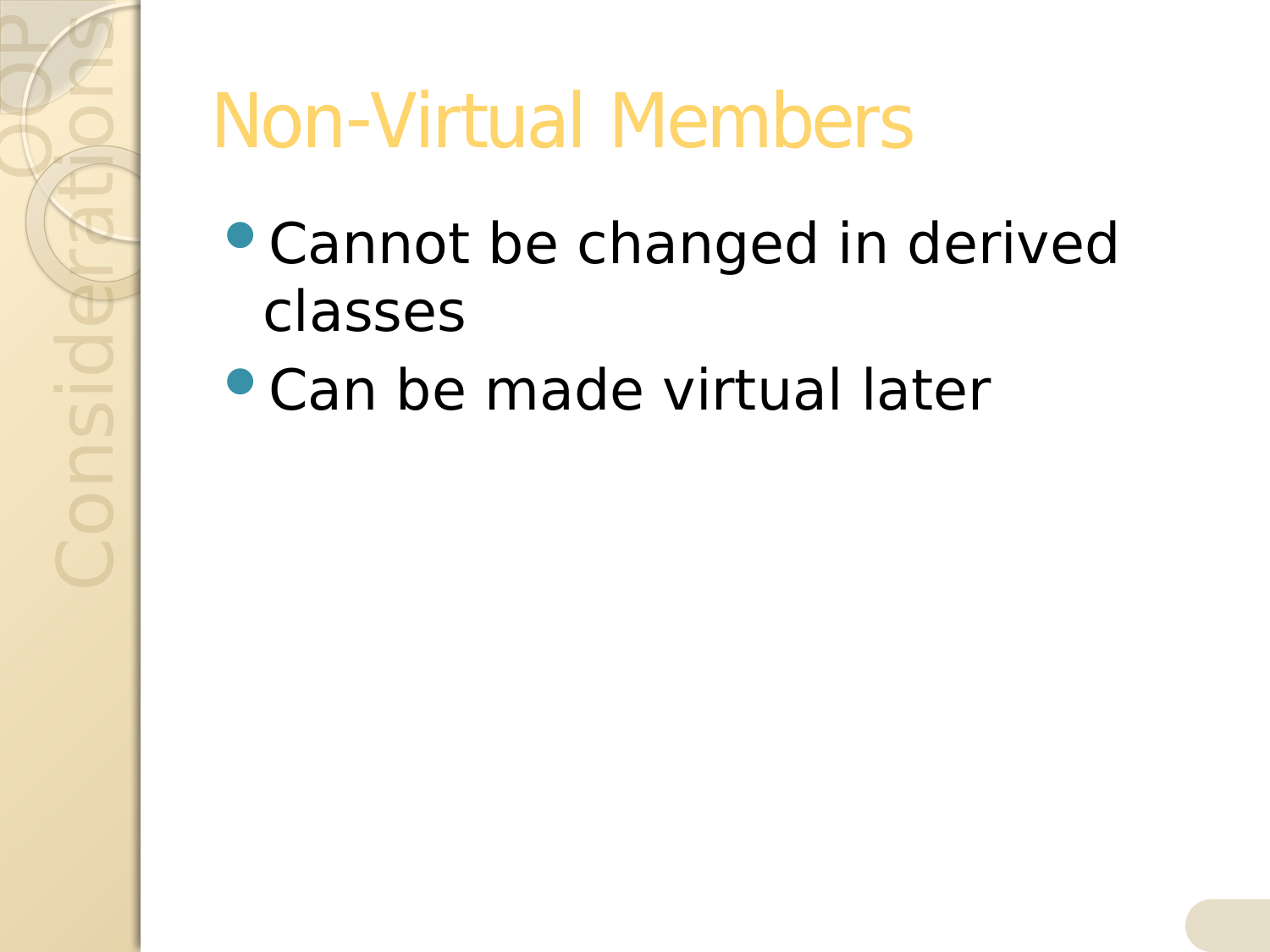

# Non-Virtual Members
Cannot be changed in derived classes
Can be made virtual later